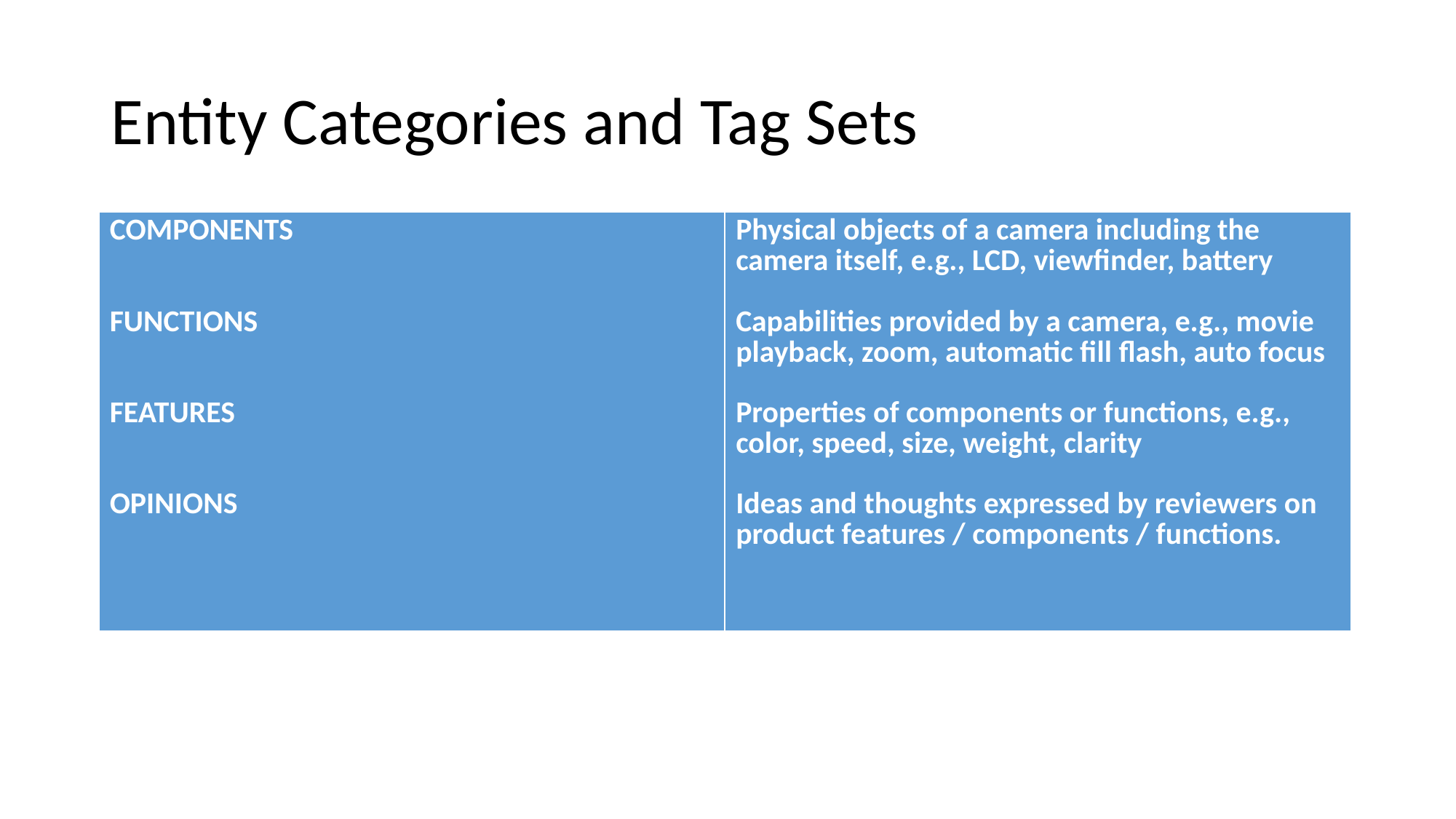

# Entity Categories and Tag Sets
| COMPONENTS FUNCTIONS FEATURES OPINIONS | Physical objects of a camera including the camera itself, e.g., LCD, viewfinder, battery Capabilities provided by a camera, e.g., movie playback, zoom, automatic fill flash, auto focus Properties of components or functions, e.g., color, speed, size, weight, clarity Ideas and thoughts expressed by reviewers on product features / components / functions. |
| --- | --- |